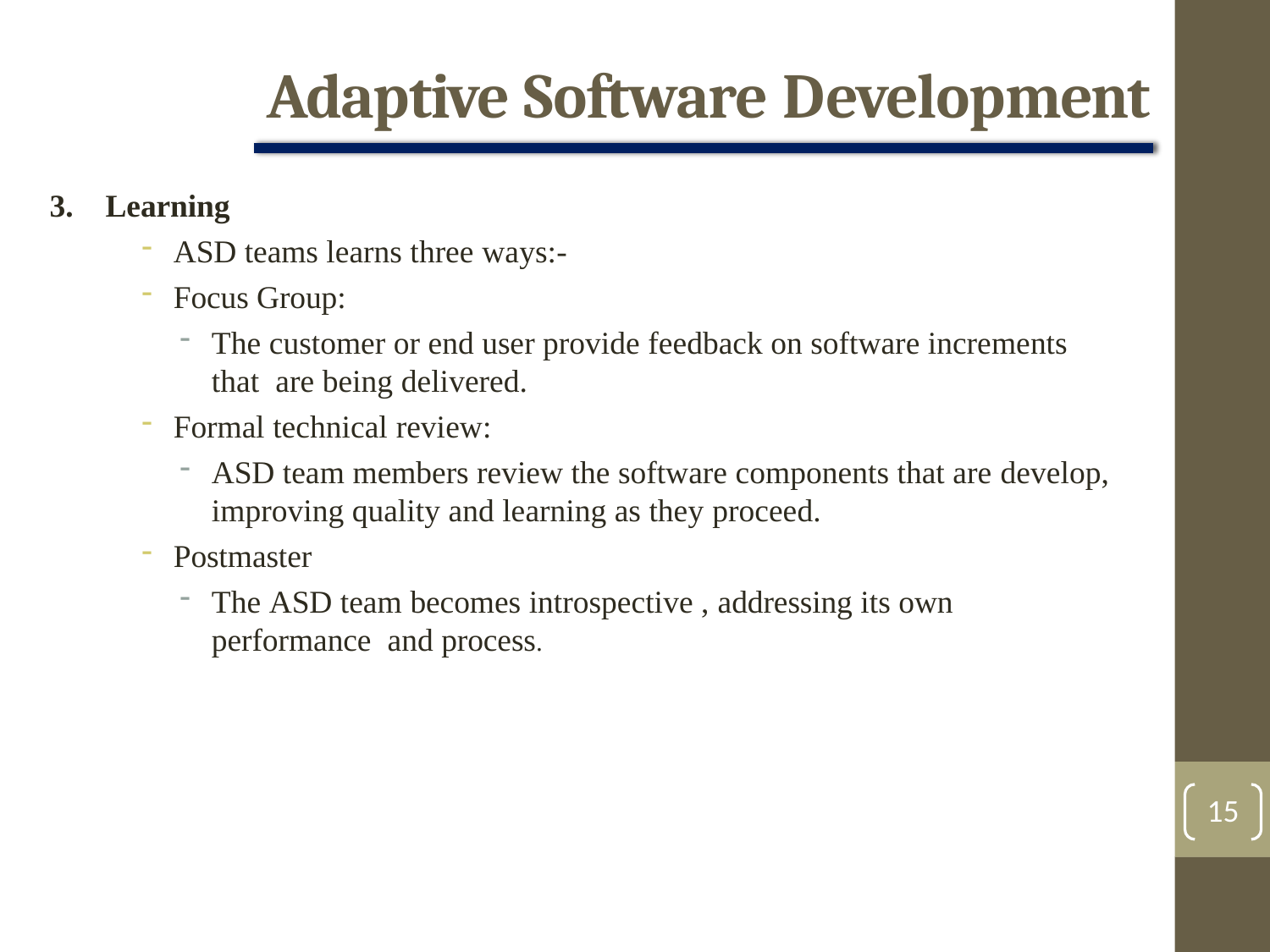

# Adaptive Software Development

Learning
ASD teams learns three ways:-
Focus Group:
The customer or end user provide feedback on software increments that  are being delivered.
Formal technical review:
ASD team members review the software components that are develop,
improving quality and learning as they proceed.
Postmaster
The ASD team becomes introspective , addressing its own performance  and process.

15